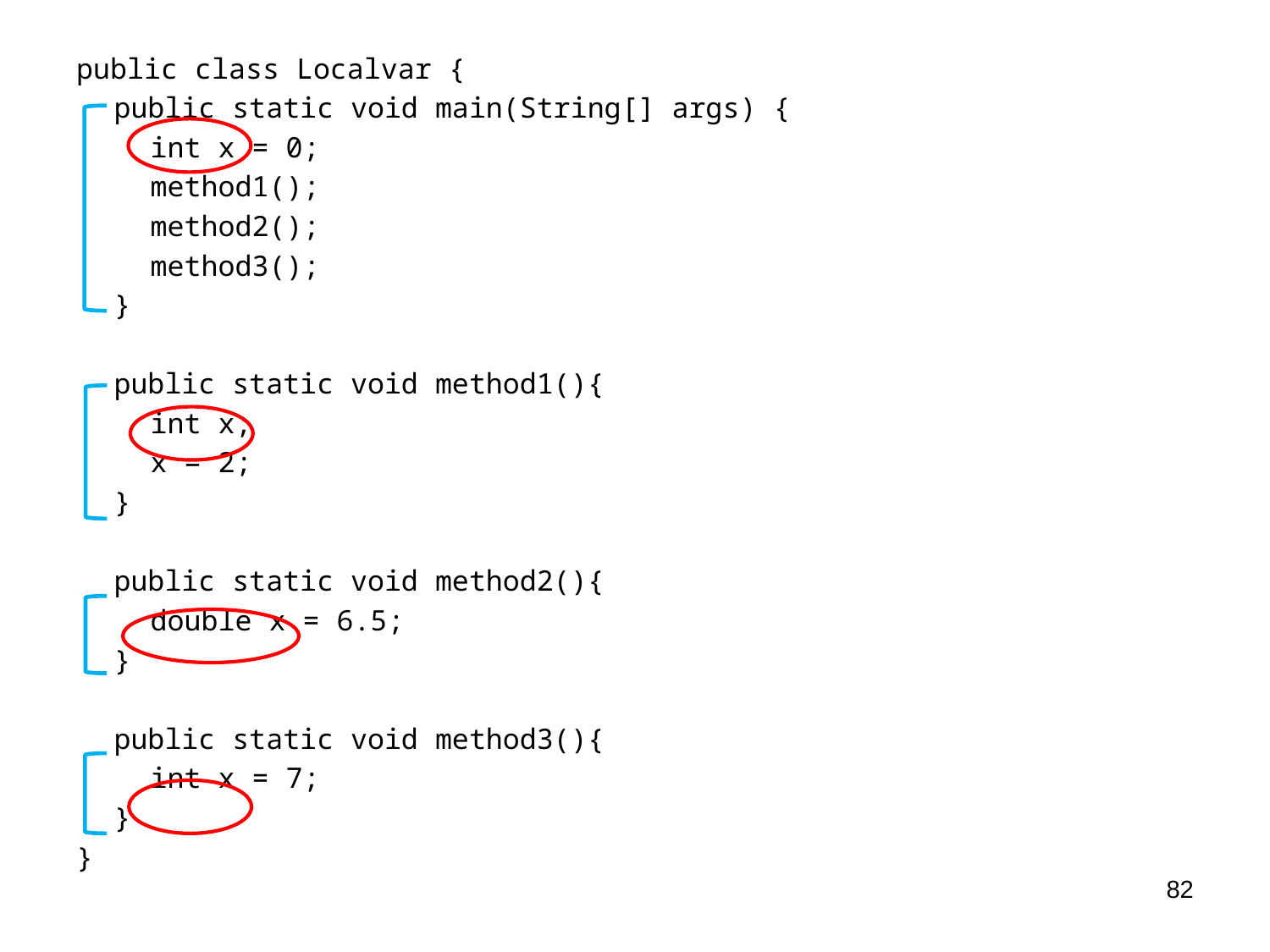

public class Localvar {
public static void main(String[] args) {
int x = 0;
method1();
method2();
method3();
}

public static void method1(){
int x;
x = 2;
}

public static void method2(){
double x = 6.5;
}

public static void method3(){
int x = 7;
}
}

82